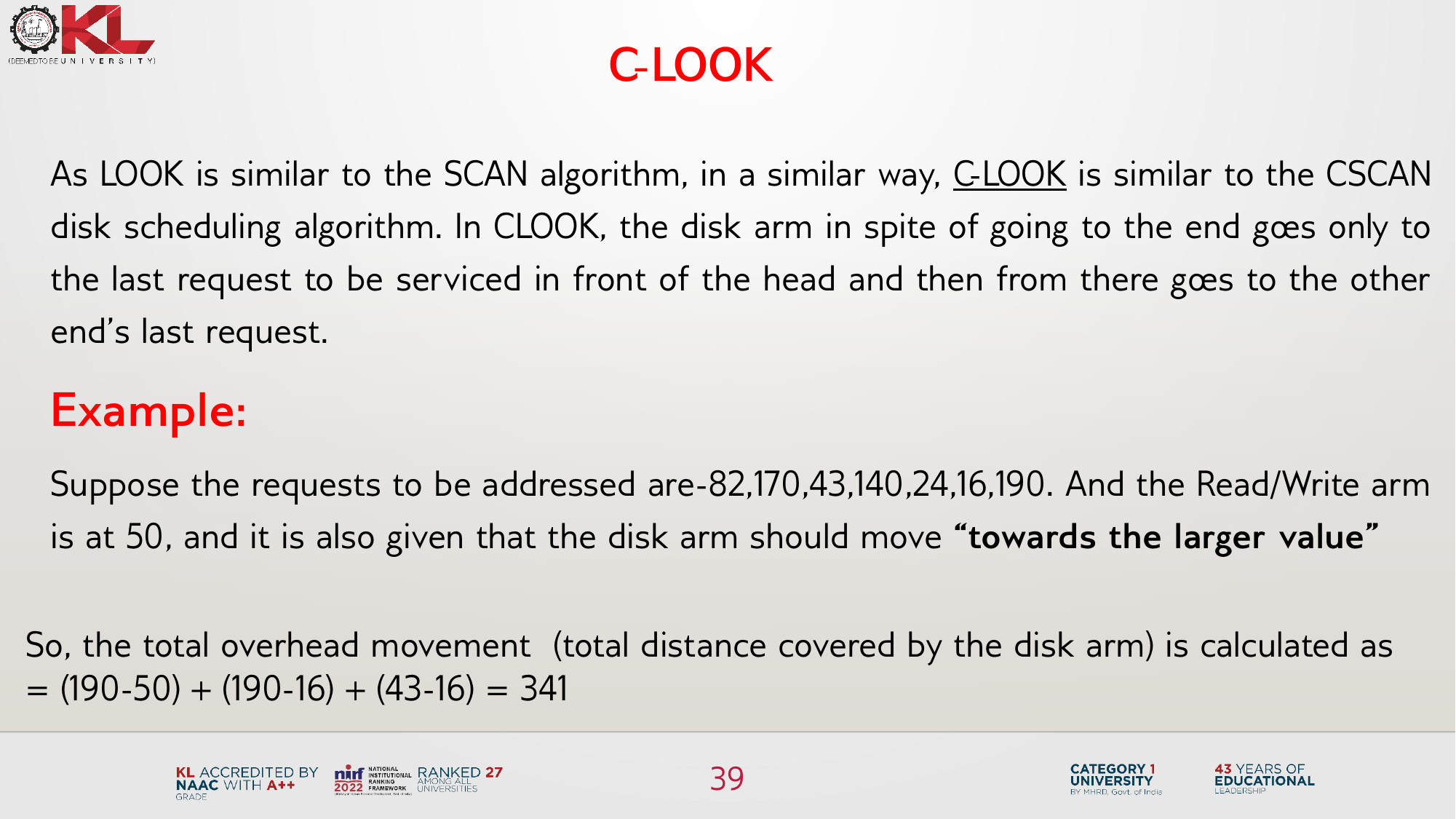

# C-LOOK
As LOOK is similar to the SCAN algorithm, in a similar way, C-LOOK is similar to the CSCAN disk scheduling algorithm. In CLOOK, the disk arm in spite of going to the end goes only to the last request to be serviced in front of the head and then from there goes to the other end’s last request.
Example:
Suppose the requests to be addressed are-82,170,43,140,24,16,190. And the Read/Write arm is at 50, and it is also given that the disk arm should move “towards the larger value”

So, the total overhead movement  (total distance covered by the disk arm) is calculated as
= (190-50) + (190-16) + (43-16) = 341
39